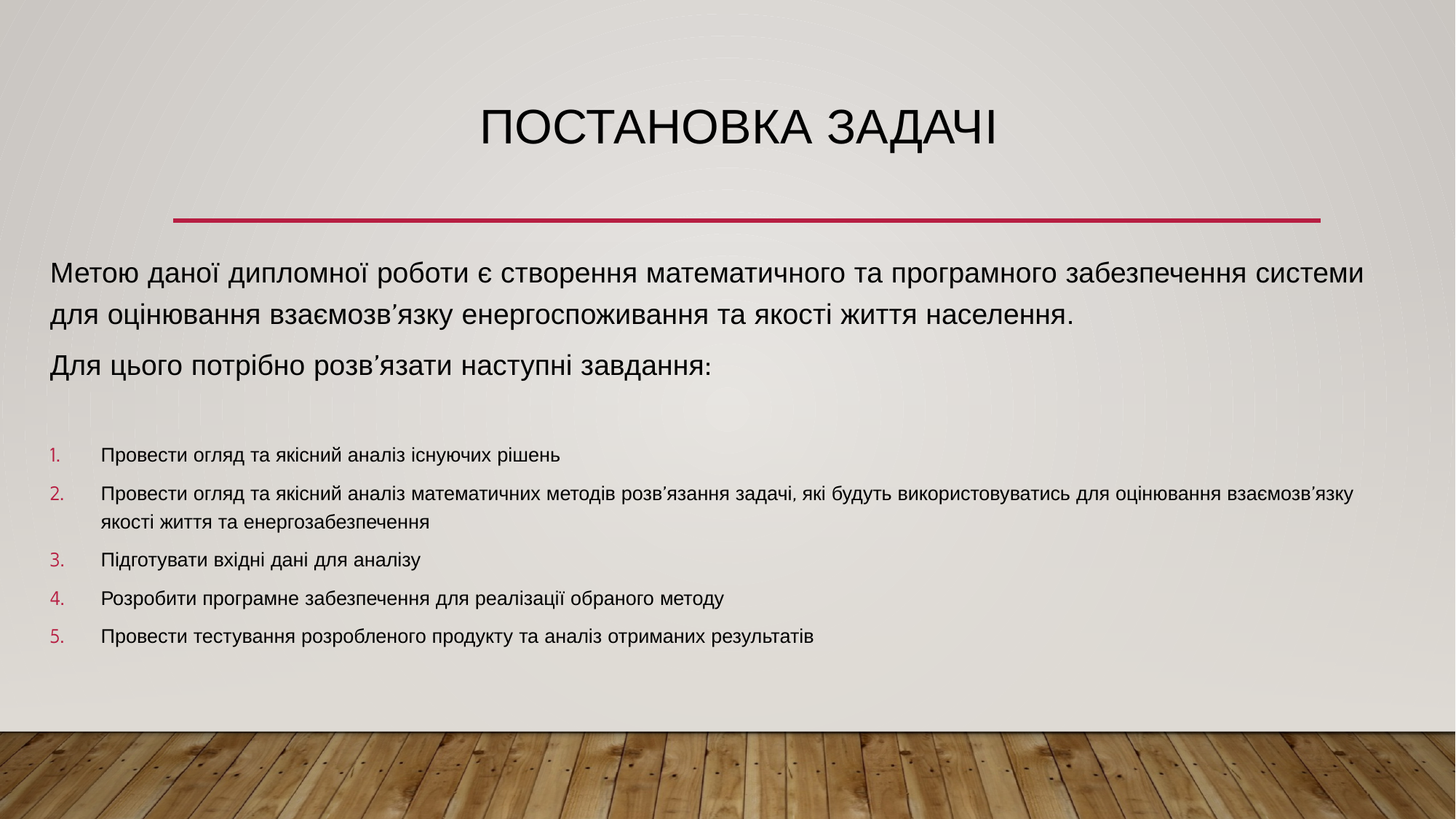

# Постановка задачі
Метою даної дипломної роботи є створення математичного та програмного забезпечення системи для оцінювання взаємозв’язку енергоспоживання та якості життя населення.
Для цього потрібно розв’язати наступні завдання:

Провести огляд та якісний аналіз існуючих рішень
Провести огляд та якісний аналіз математичних методів розв’язання задачі, які будуть використовуватись для оцінювання взаємозв’язку якості життя та енергозабезпечення
Підготувати вхідні дані для аналізу
Розробити програмне забезпечення для реалізації обраного методу
Провести тестування розробленого продукту та аналіз отриманих результатів